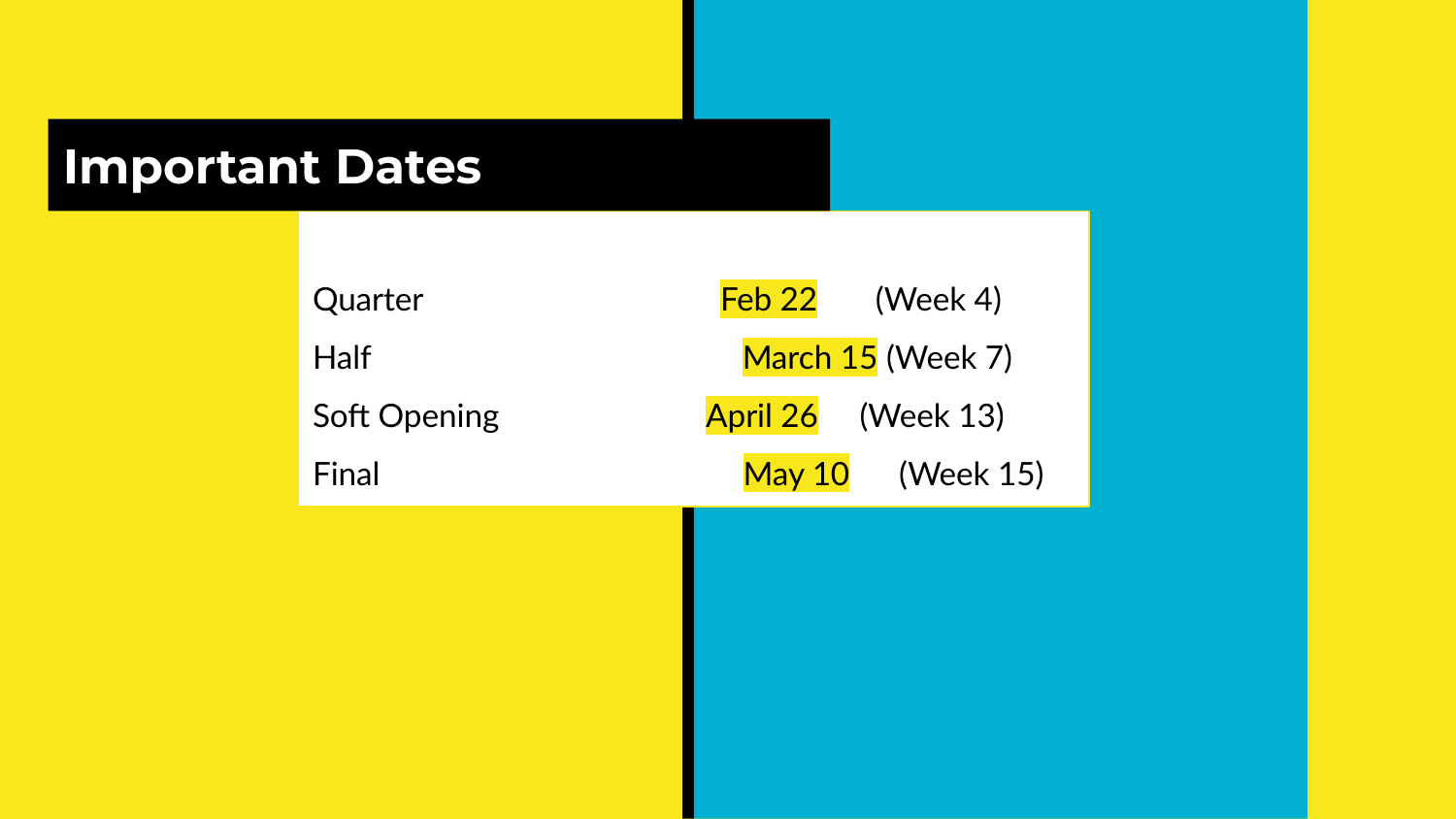

Important Dates

Quarter                                    Feb 22       (Week 4)
Half                                             March 15 (Week 7)
Soft Opening                         April 26     (Week 13)
Final                                            May 10      (Week 15)